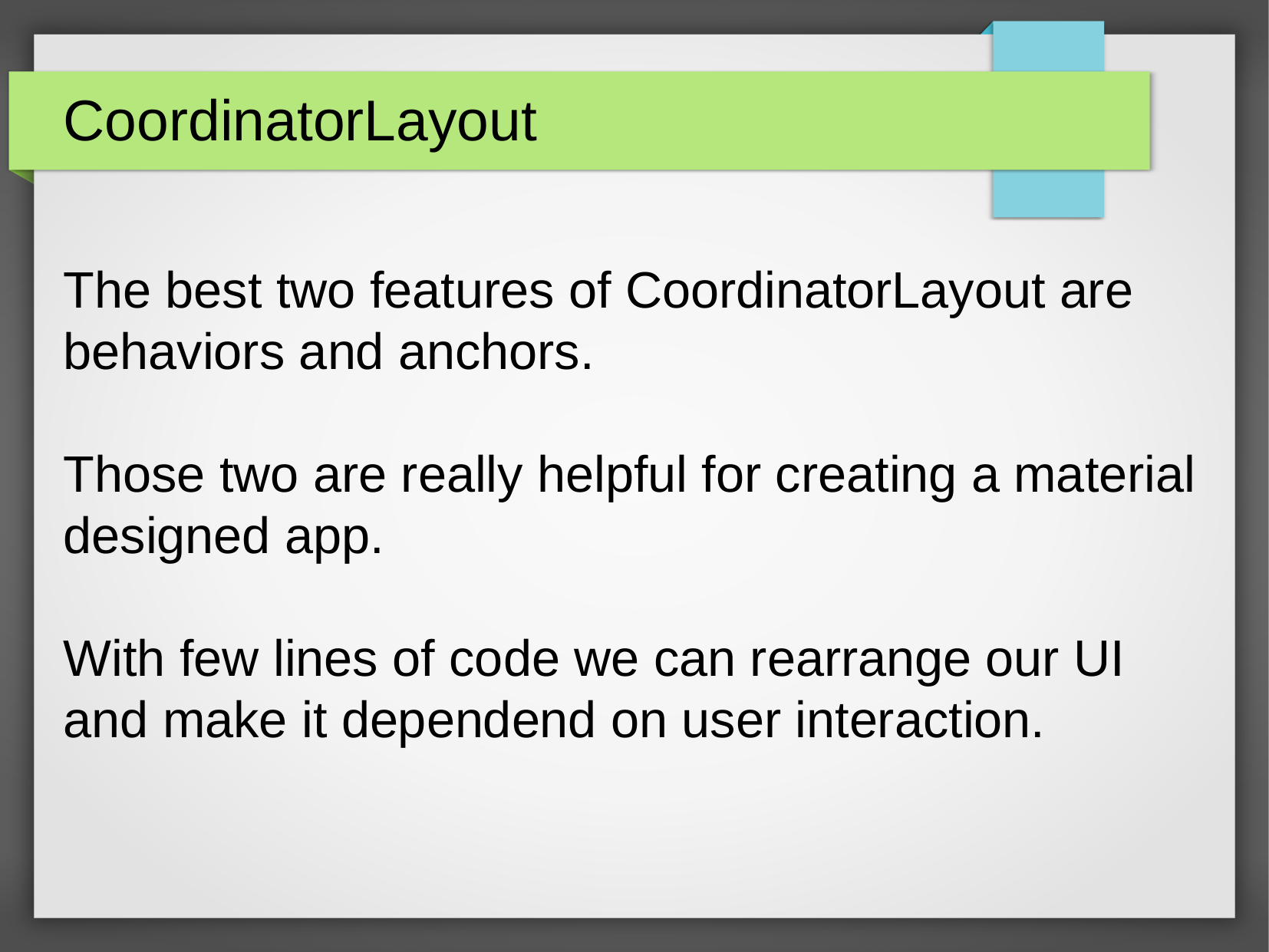

CoordinatorLayout
The best two features of CoordinatorLayout are behaviors and anchors.

Those two are really helpful for creating a material designed app.

With few lines of code we can rearrange our UI and make it dependend on user interaction.